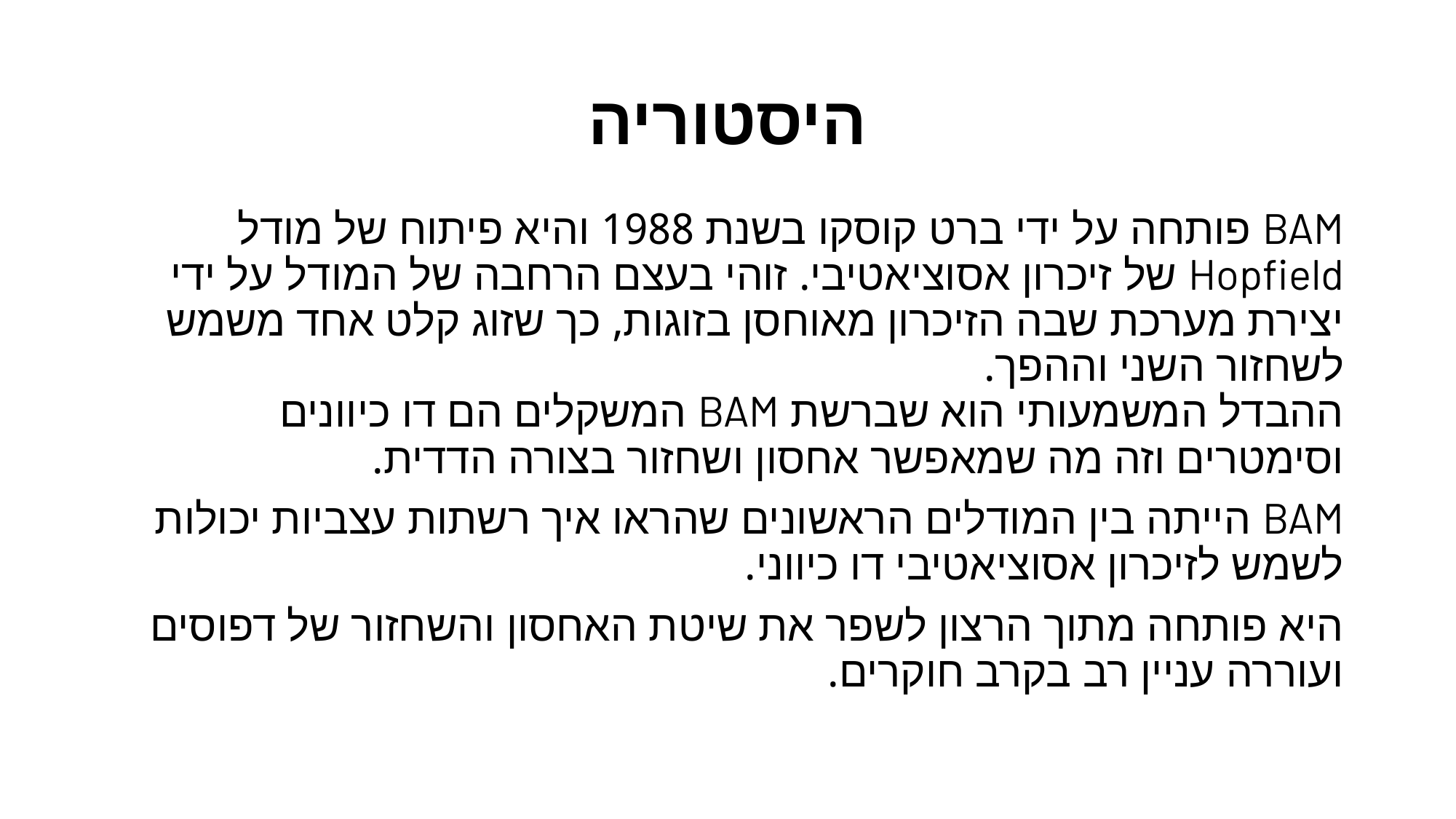

# היסטוריה
BAM פותחה על ידי ברט קוסקו בשנת 1988 והיא פיתוח של מודל Hopfield של זיכרון אסוציאטיבי. זוהי בעצם הרחבה של המודל על ידי יצירת מערכת שבה הזיכרון מאוחסן בזוגות, כך שזוג קלט אחד משמש לשחזור השני וההפך.
ההבדל המשמעותי הוא שברשת BAM המשקלים הם דו כיוונים וסימטרים וזה מה שמאפשר אחסון ושחזור בצורה הדדית.
BAM הייתה בין המודלים הראשונים שהראו איך רשתות עצביות יכולות לשמש לזיכרון אסוציאטיבי דו כיווני.
היא פותחה מתוך הרצון לשפר את שיטת האחסון והשחזור של דפוסים ועוררה עניין רב בקרב חוקרים.